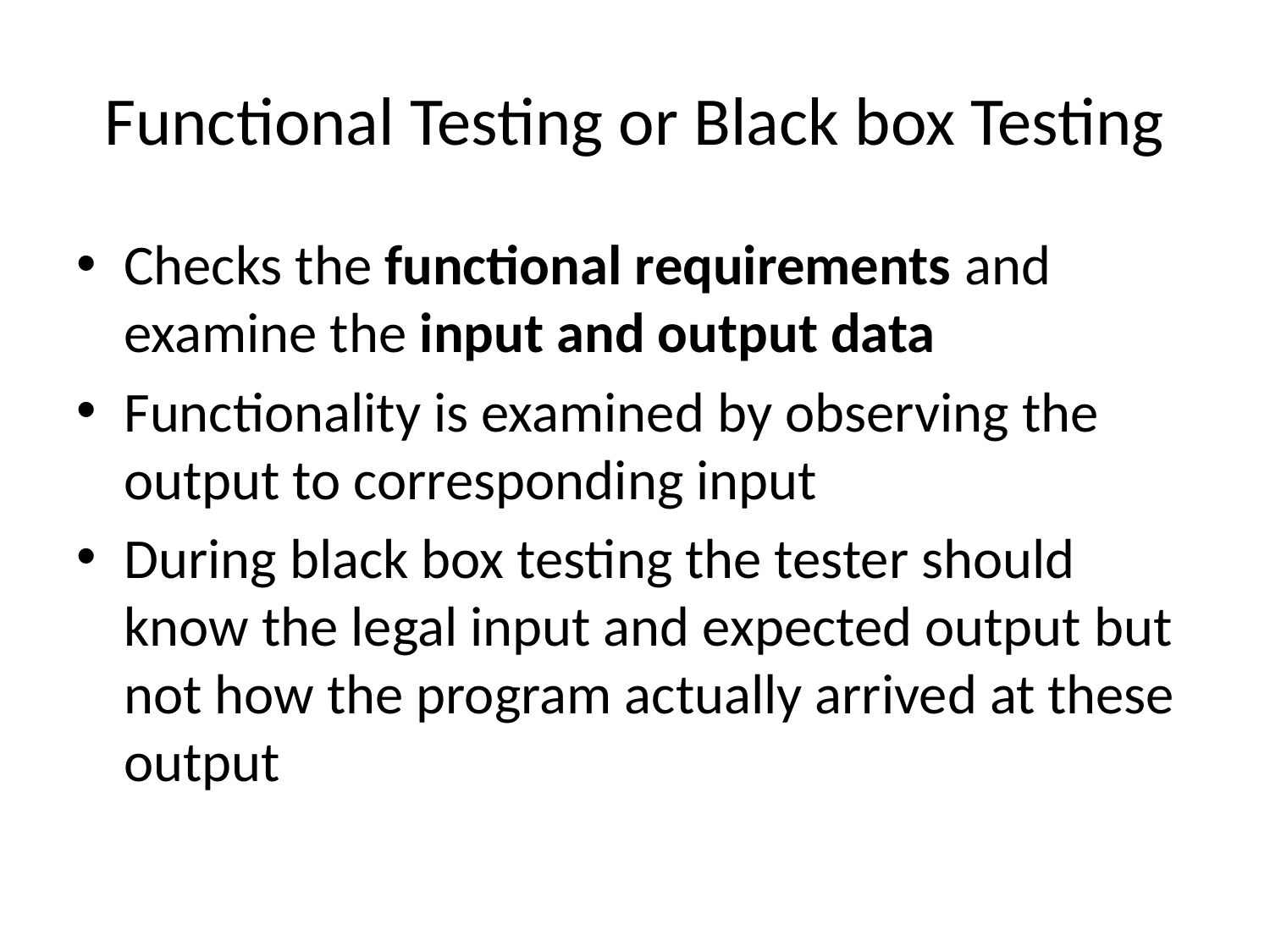

# Functional Testing or Black box Testing
Checks the functional requirements and examine the input and output data
Functionality is examined by observing the output to corresponding input
During black box testing the tester should know the legal input and expected output but not how the program actually arrived at these output